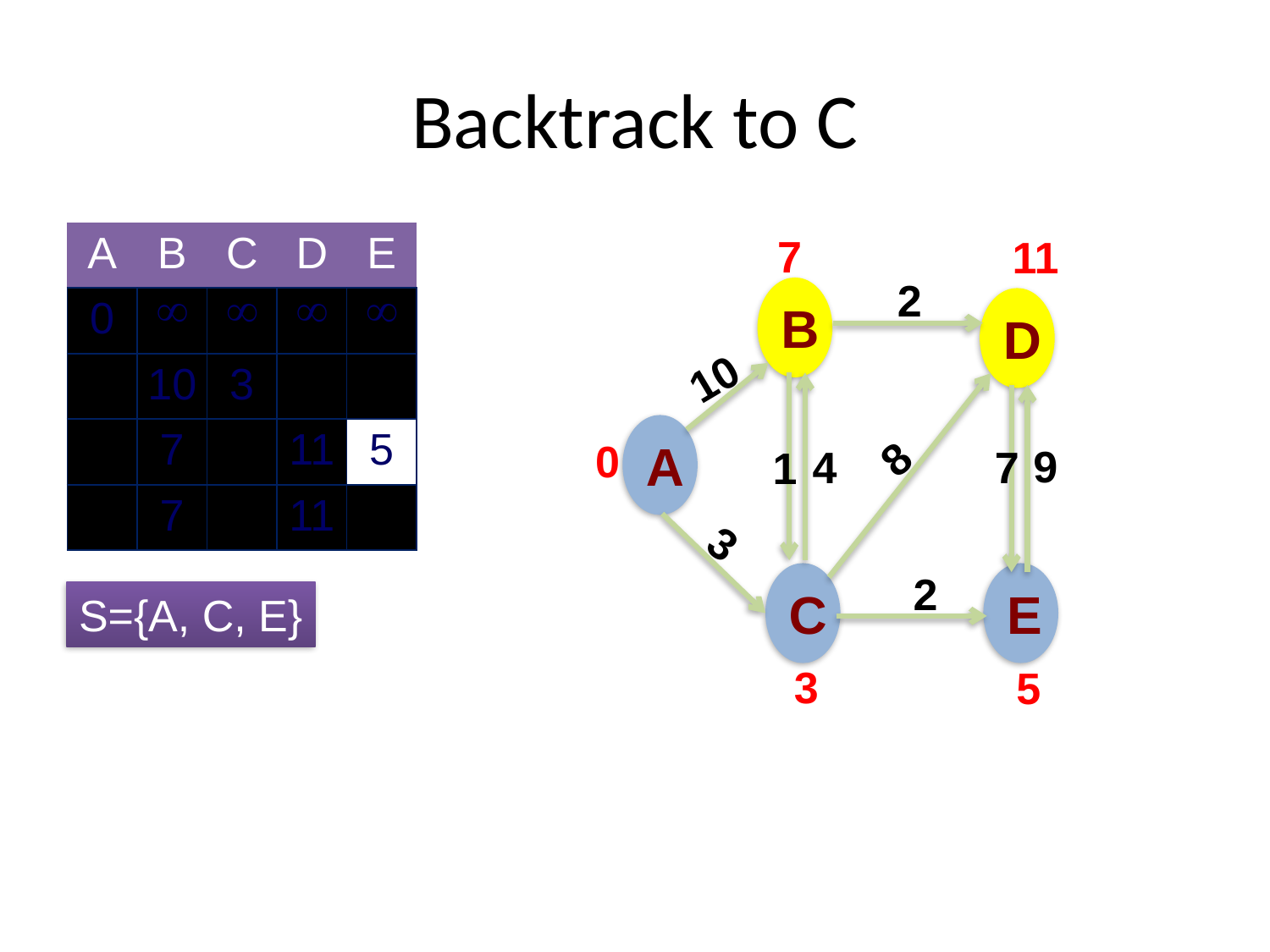

# Backtrack to C
| A | B | C | D | E |
| --- | --- | --- | --- | --- |
| 0 | ∞ | ∞ | ∞ | ∞ |
|  | 10 | 3 |  |  |
|  | 7 |  | 11 | 5 |
|  | 7 |  | 11 |  |
7
11
0
3
5
2
B
D
10
A
8
9
4
7
1
3
2
C
E
S={A, C, E}